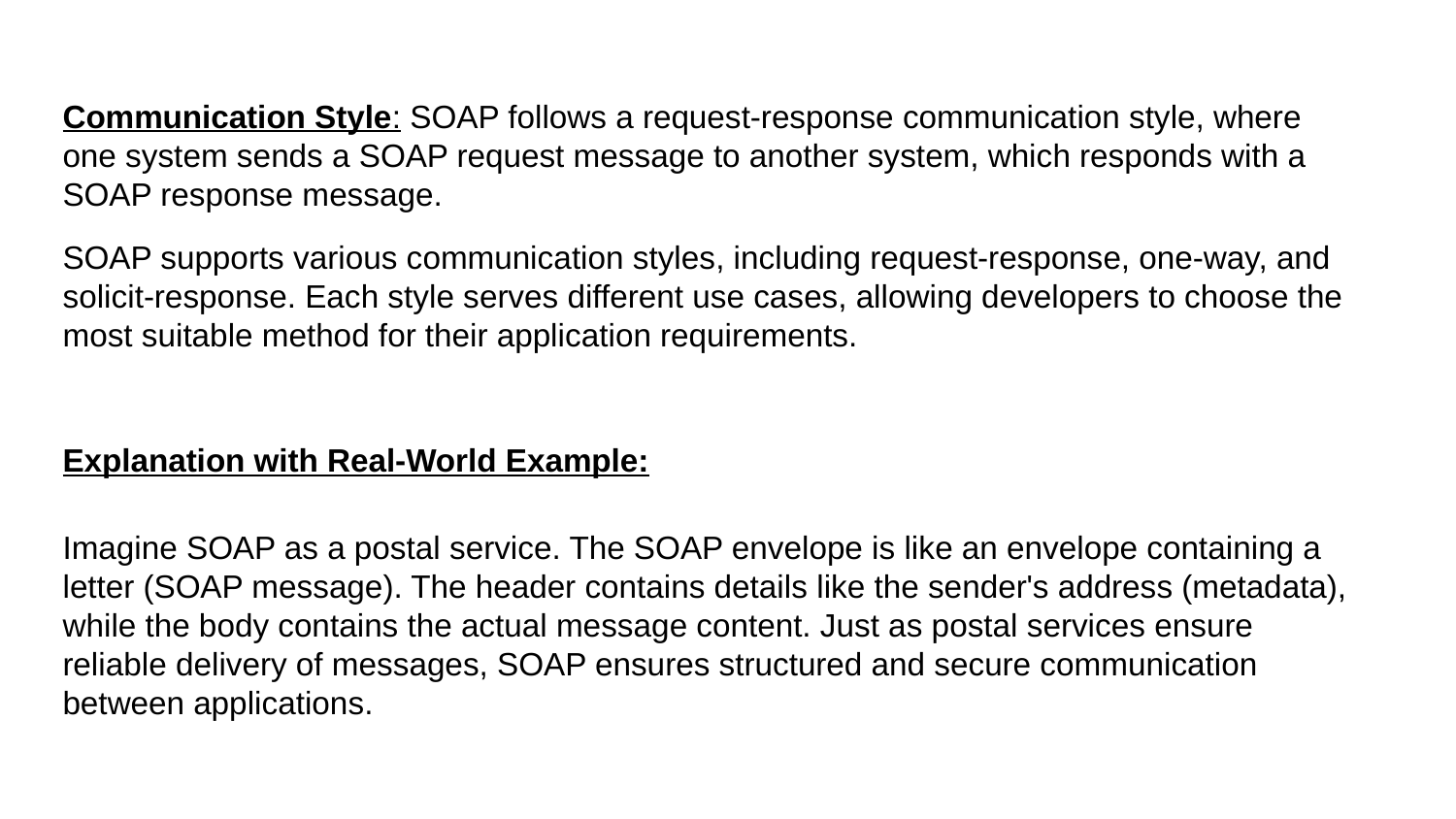

Communication Style: SOAP follows a request-response communication style, where one system sends a SOAP request message to another system, which responds with a SOAP response message.
SOAP supports various communication styles, including request-response, one-way, and solicit-response. Each style serves different use cases, allowing developers to choose the most suitable method for their application requirements.

Explanation with Real-World Example:
Imagine SOAP as a postal service. The SOAP envelope is like an envelope containing a letter (SOAP message). The header contains details like the sender's address (metadata), while the body contains the actual message content. Just as postal services ensure reliable delivery of messages, SOAP ensures structured and secure communication between applications.